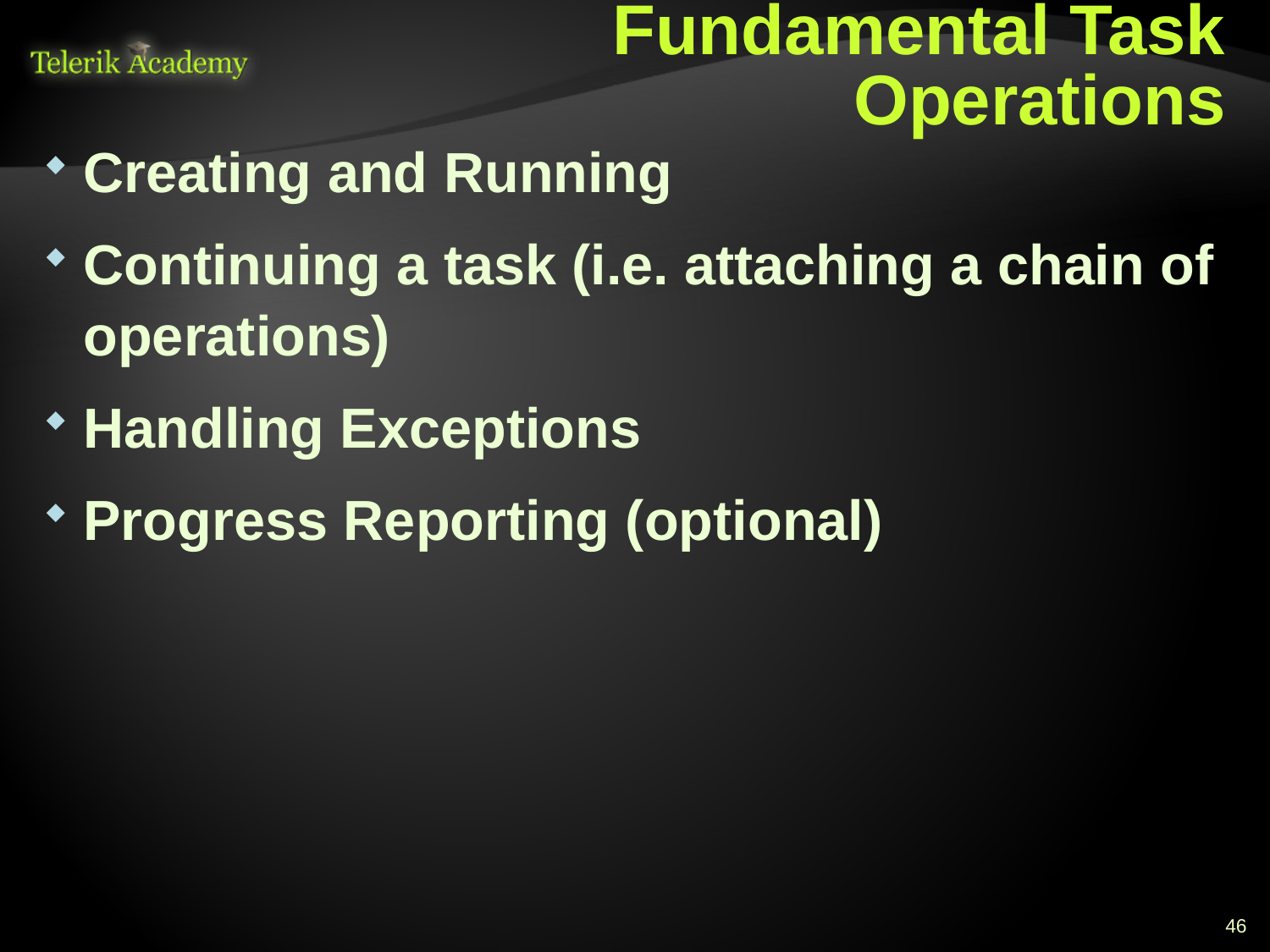

# Fundamental Task Operations
Creating and Running
Continuing a task (i.e. attaching a chain of operations)
Handling Exceptions
Progress Reporting (optional)

46